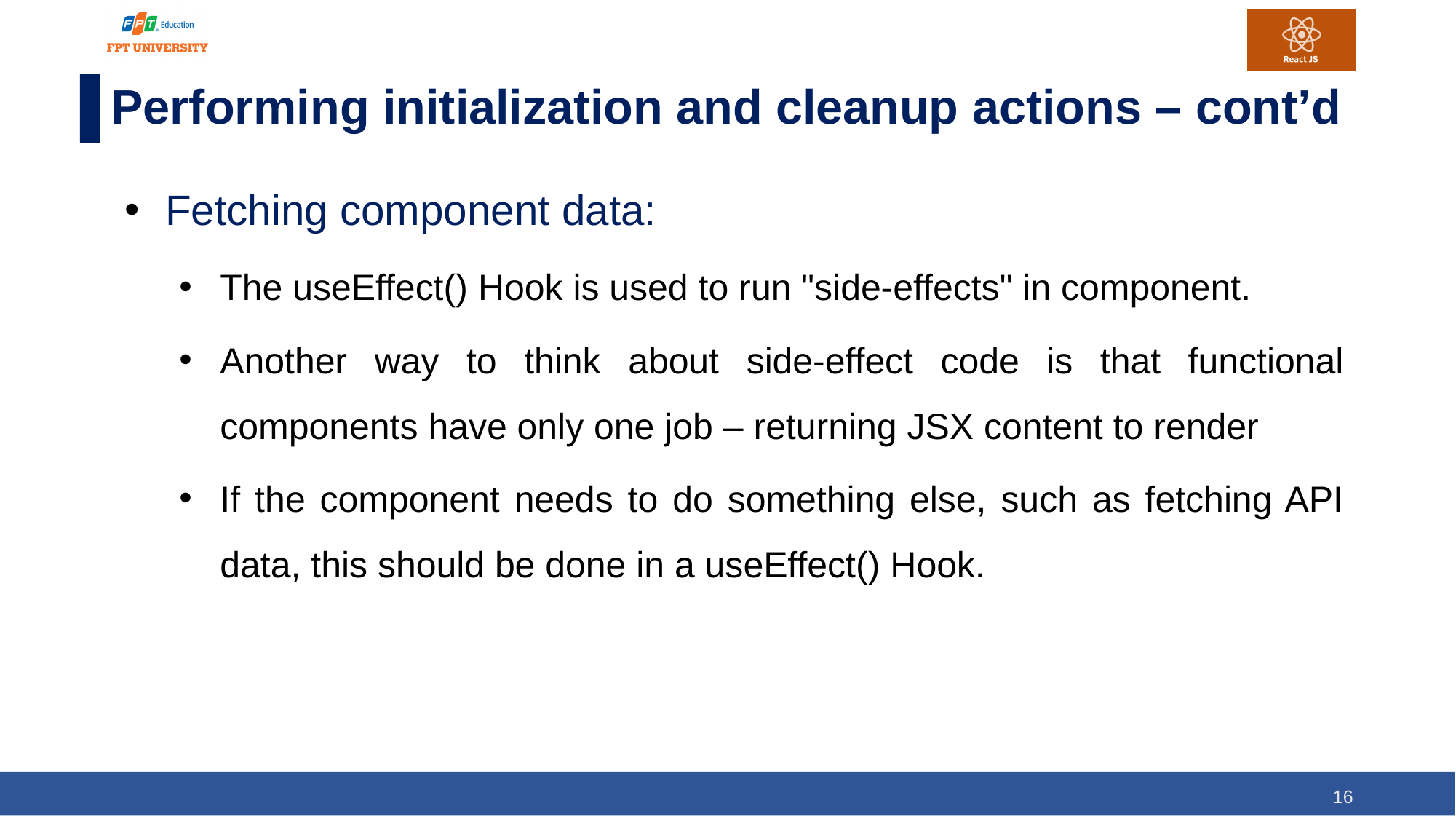

# Performing initialization and cleanup actions – cont’d
Fetching component data:
The useEffect() Hook is used to run "side-effects" in component.
Another way to think about side-effect code is that functional components have only one job – returning JSX content to render
If the component needs to do something else, such as fetching API data, this should be done in a useEffect() Hook.
16